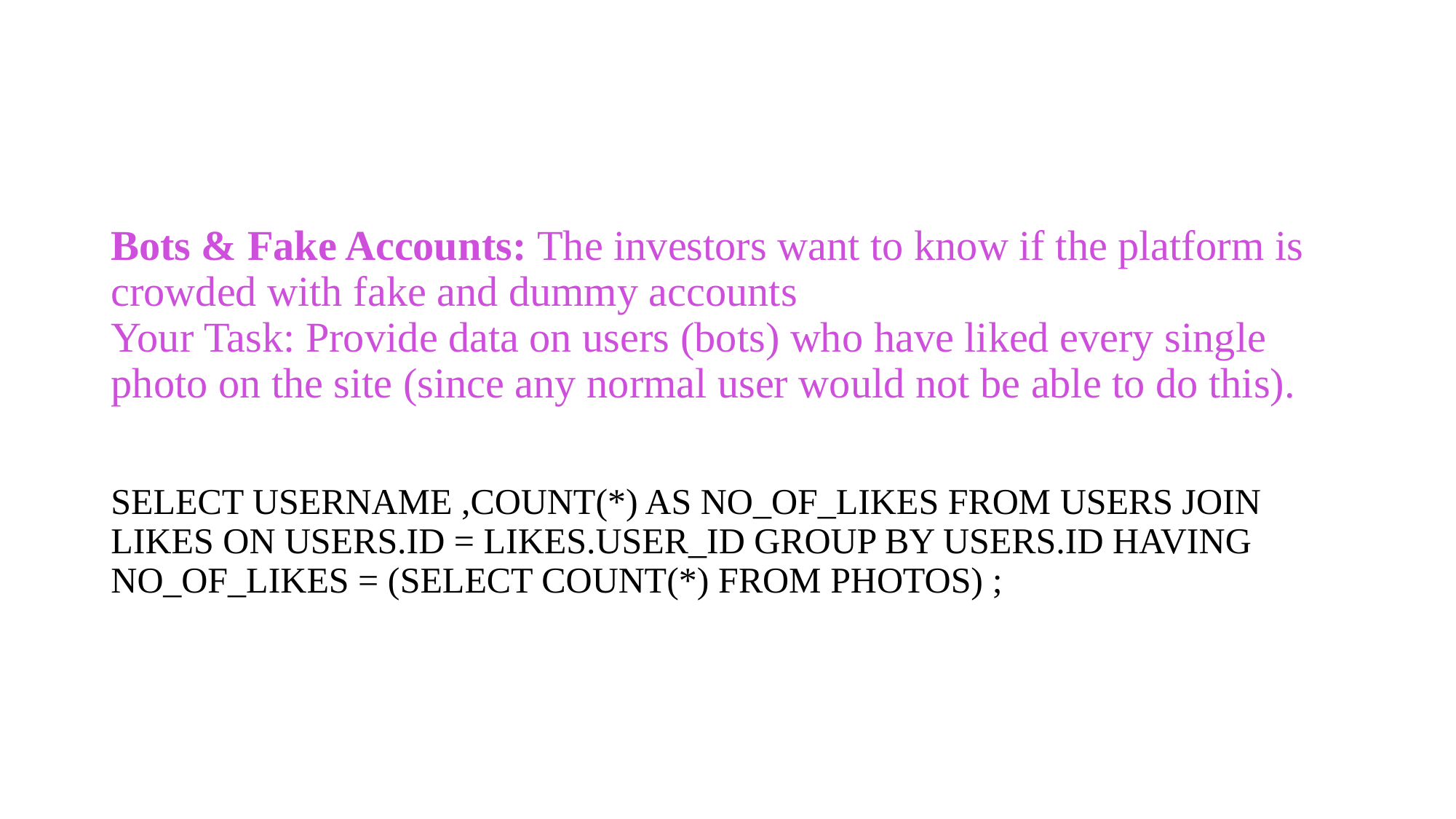

#
Bots & Fake Accounts: The investors want to know if the platform is crowded with fake and dummy accounts
Your Task: Provide data on users (bots) who have liked every single photo on the site (since any normal user would not be able to do this).

SELECT USERNAME ,COUNT(*) AS NO_OF_LIKES FROM USERS JOIN LIKES ON USERS.ID = LIKES.USER_ID GROUP BY USERS.ID HAVING NO_OF_LIKES = (SELECT COUNT(*) FROM PHOTOS) ;